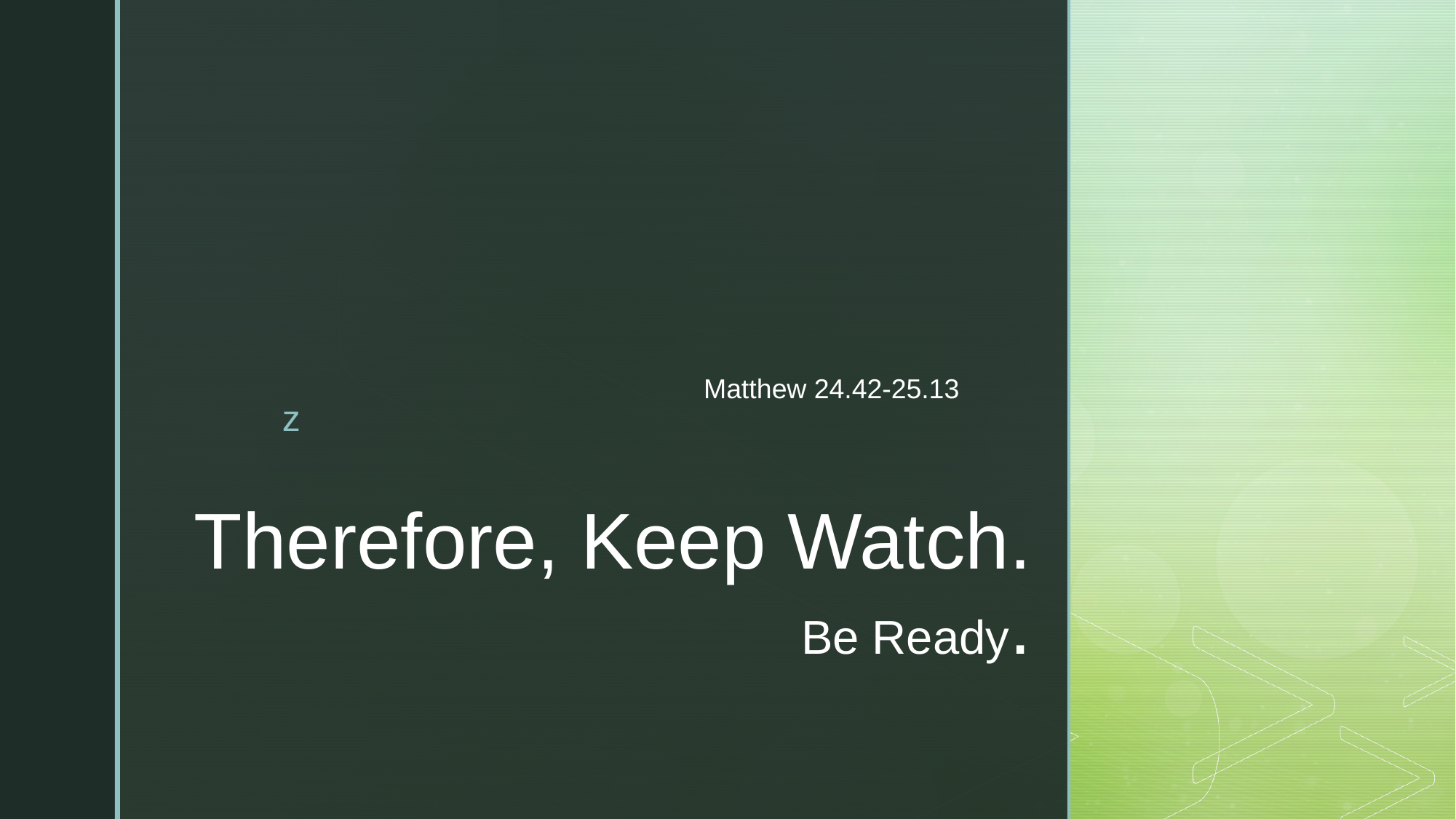

Matthew 24.42-25.13
# Therefore, Keep Watch. Be Ready.